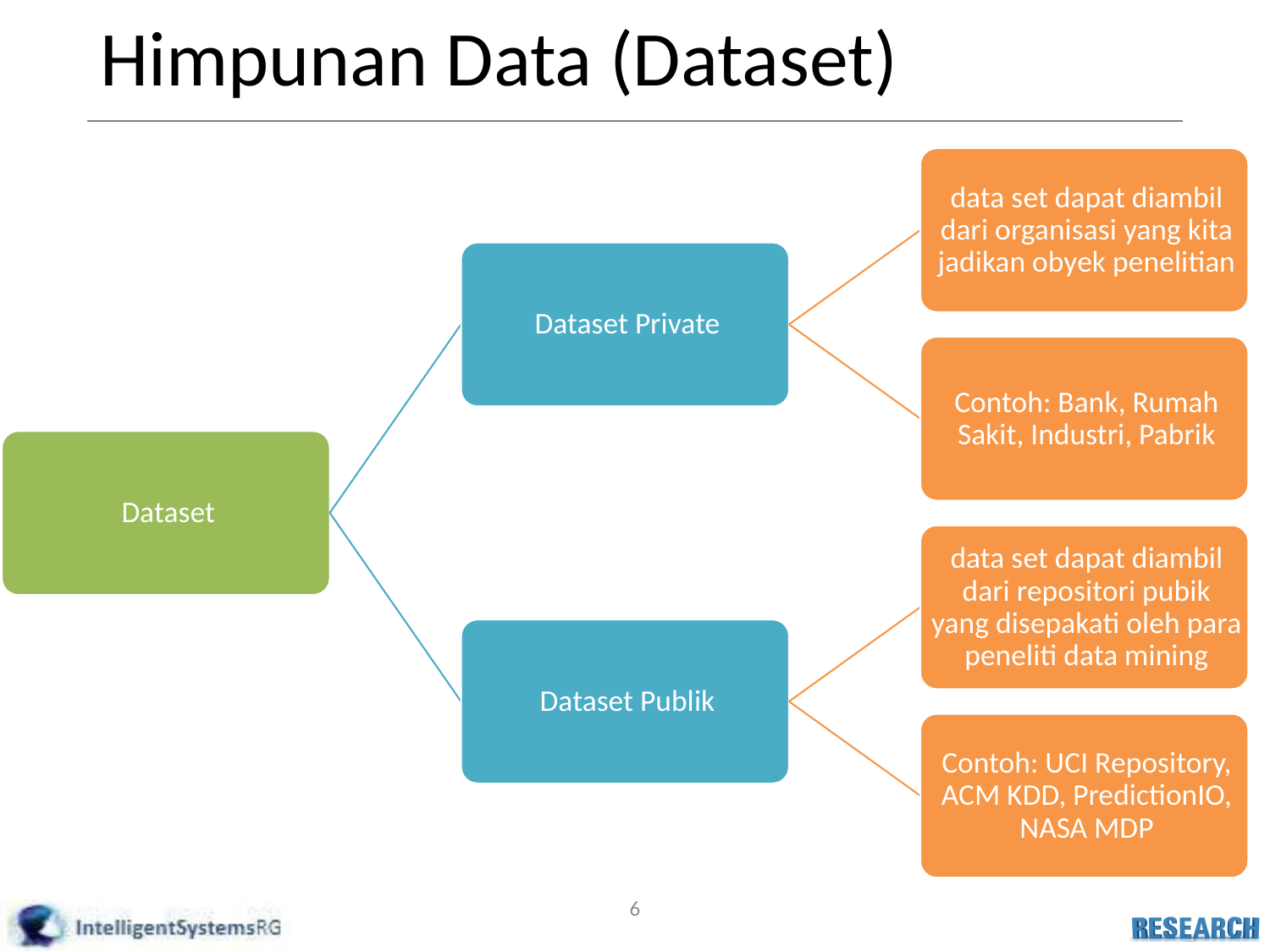

# Himpunan Data (Dataset)
Dataset

Dataset Private

data set dapat diambil dari organisasi yang kita jadikan obyek penelitian

Contoh: Bank, Rumah Sakit, Industri, Pabrik

Dataset Publik

data set dapat diambil dari repositori pubik yang disepakati oleh para peneliti data mining

Contoh: UCI Repository, ACM KDD, PredictionIO, NASA MDP